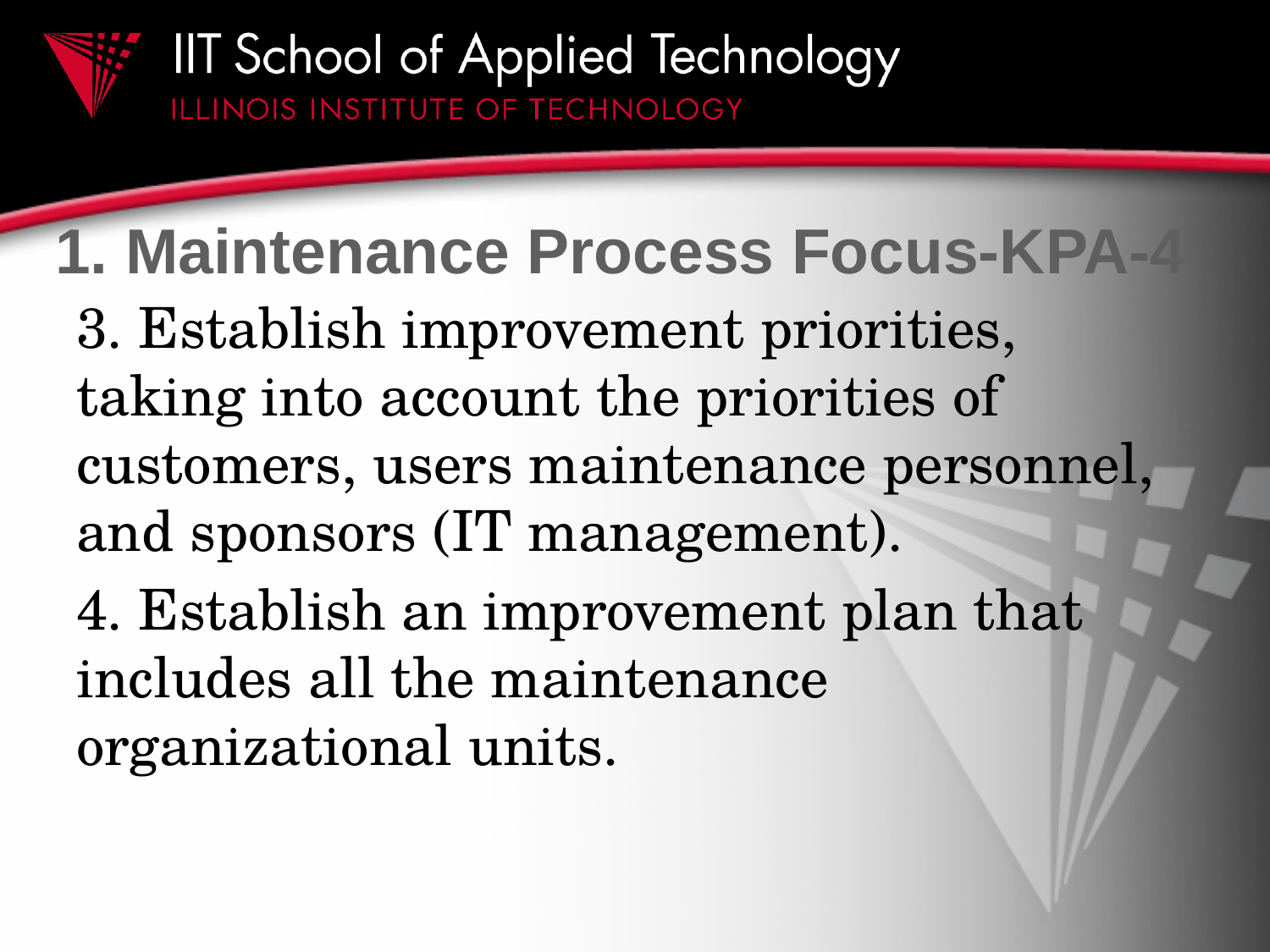

# 1. Maintenance Process Focus-KPA-4
3. Establish improvement priorities, taking into account the priorities of customers, users maintenance personnel, and sponsors (IT management).
4. Establish an improvement plan that includes all the maintenance organizational units.